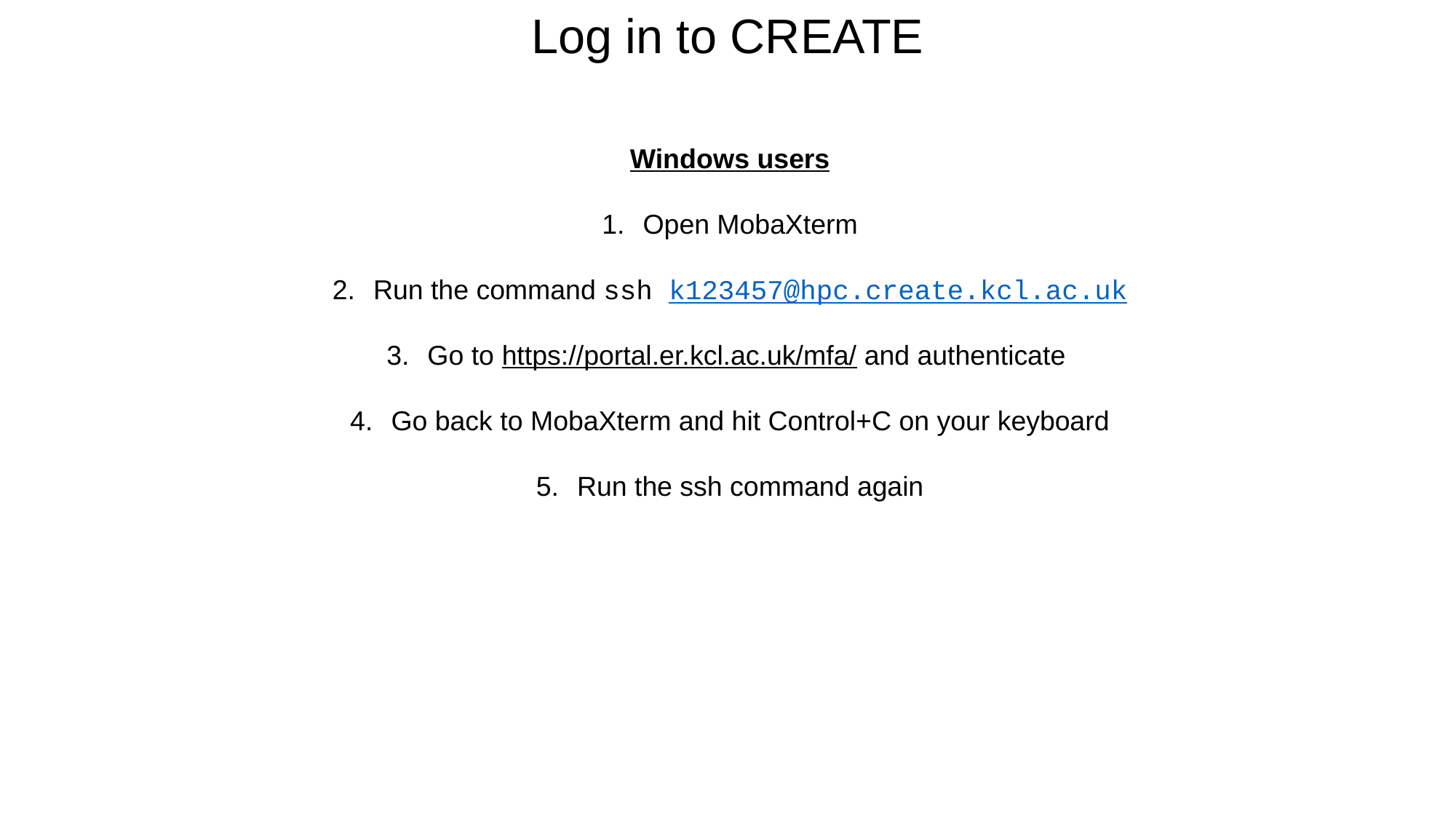

Log in to CREATE
Windows users

Open MobaXterm

Run the command ssh k123457@hpc.create.kcl.ac.uk

Go to https://portal.er.kcl.ac.uk/mfa/ and authenticate

Go back to MobaXterm and hit Control+C on your keyboard

Run the ssh command again